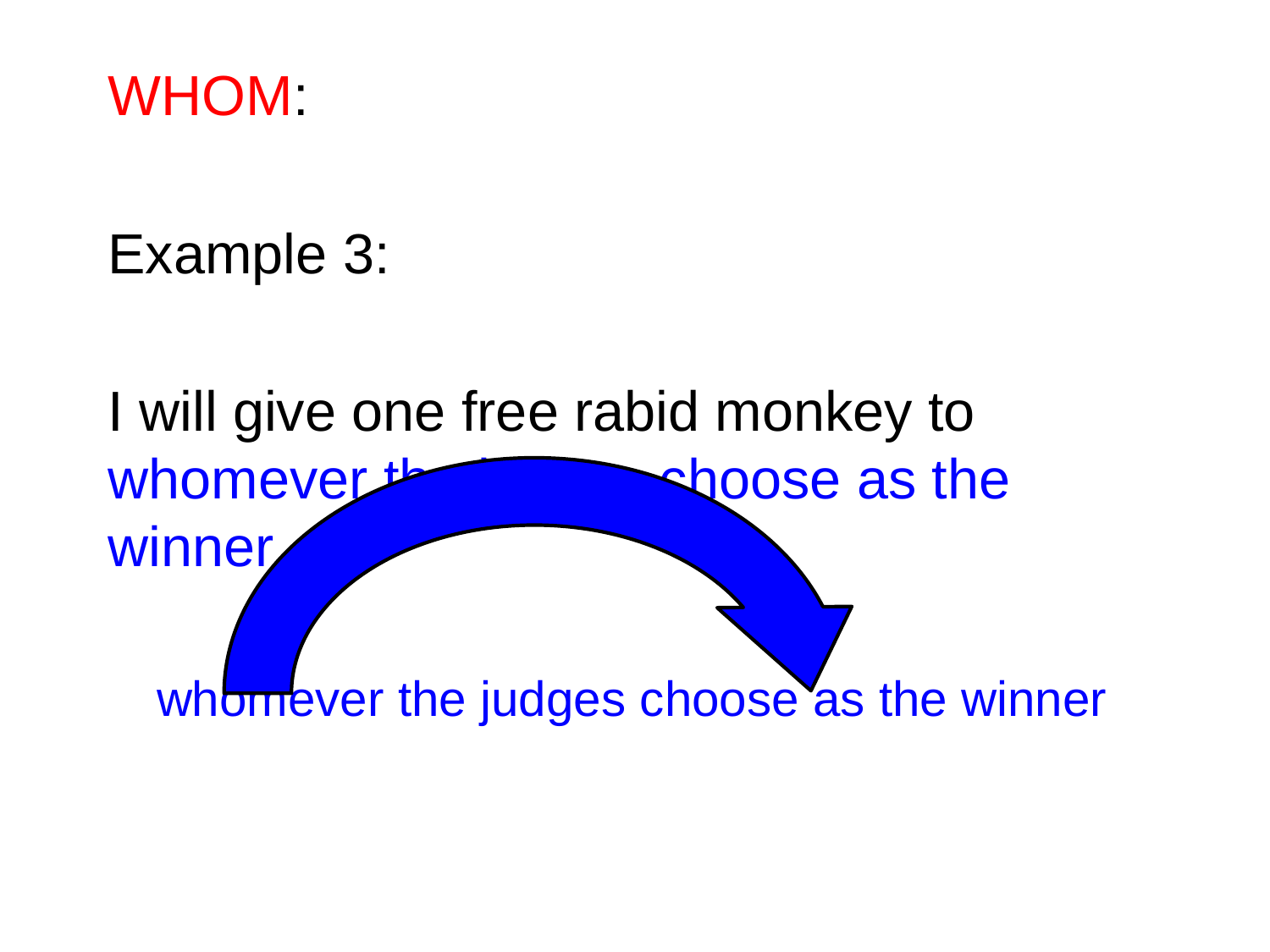

WHOM:

Example 3:

I will give one free rabid monkey to whomever the judges choose as the winner.

whomever the judges choose as the winner